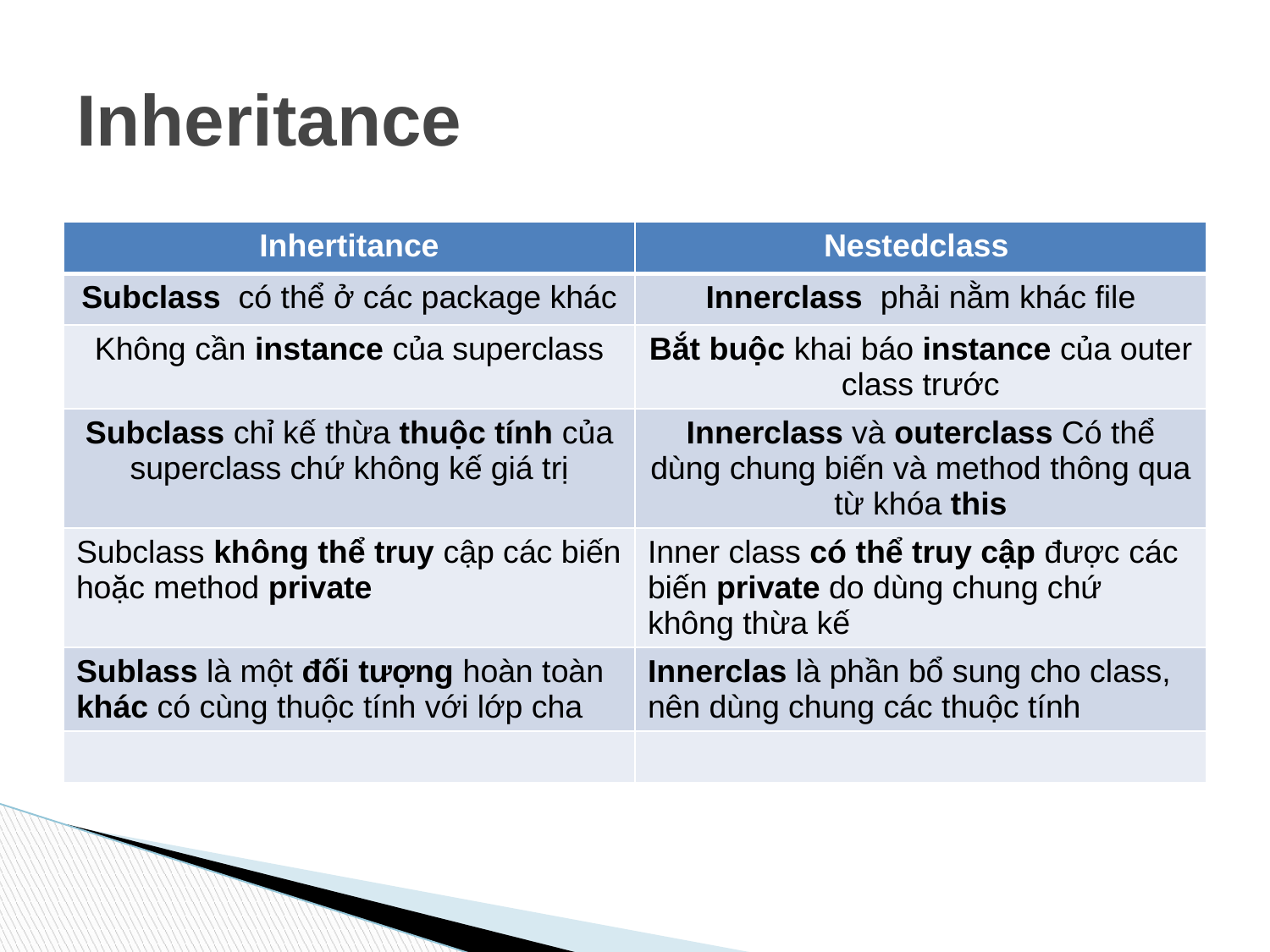

# Inheritance
| Inhertitance | Nestedclass |
| --- | --- |
| Subclass có thể ở các package khác | Innerclass phải nằm khác file |
| Không cần instance của superclass | Bắt buộc khai báo instance của outer class trước |
| Subclass chỉ kế thừa thuộc tính của superclass chứ không kế giá trị | Innerclass và outerclass Có thể dùng chung biến và method thông qua từ khóa this |
| Subclass không thể truy cập các biến hoặc method private | Inner class có thể truy cập được các biến private do dùng chung chứ không thừa kế |
| Sublass là một đối tượng hoàn toàn khác có cùng thuộc tính với lớp cha | Innerclas là phần bổ sung cho class, nên dùng chung các thuộc tính |
|  |  |